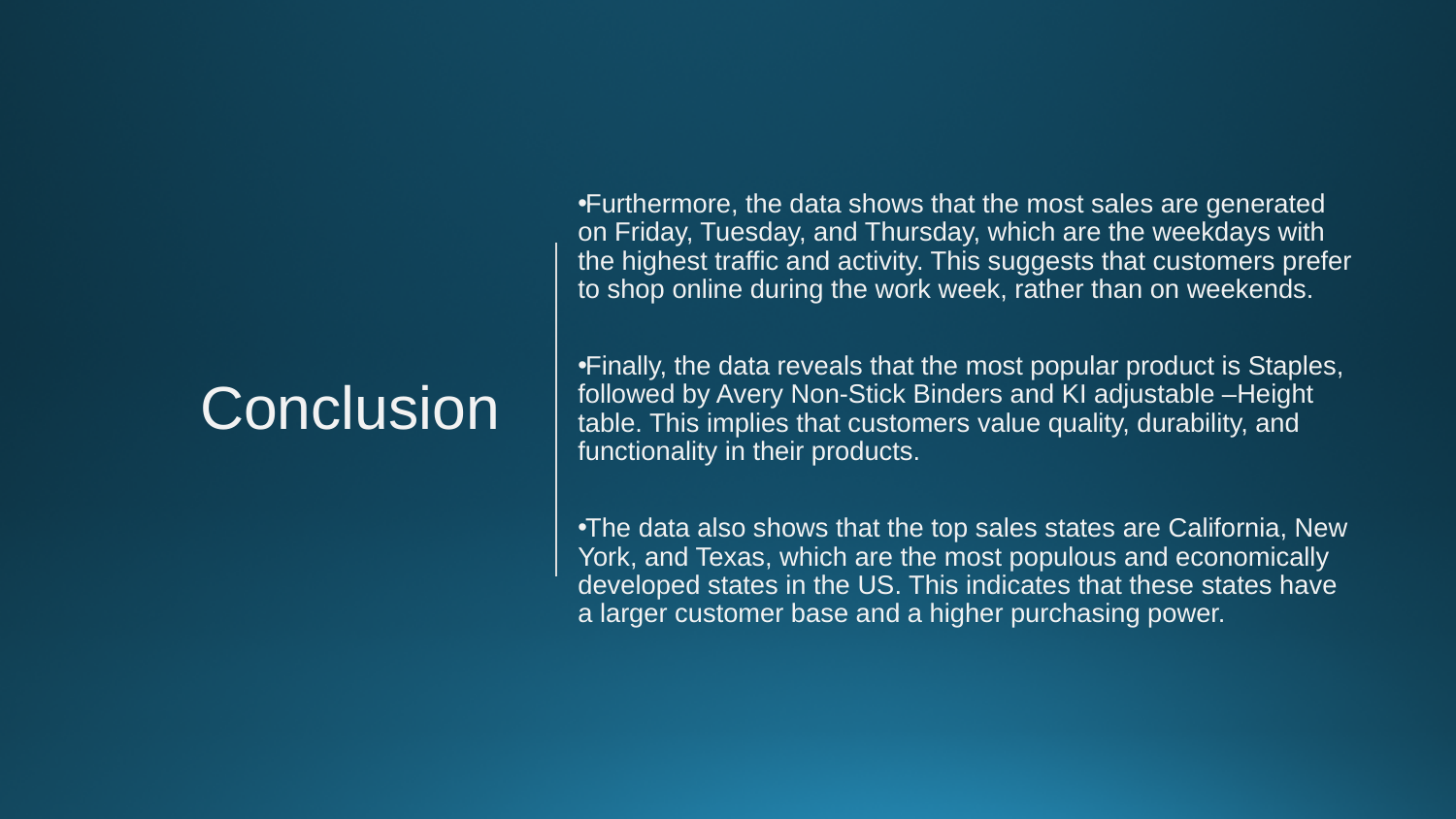

Conclusion
Furthermore, the data shows that the most sales are generated on Friday, Tuesday, and Thursday, which are the weekdays with the highest traffic and activity. This suggests that customers prefer to shop online during the work week, rather than on weekends.

Finally, the data reveals that the most popular product is Staples, followed by Avery Non-Stick Binders and KI adjustable –Height table. This implies that customers value quality, durability, and functionality in their products.

The data also shows that the top sales states are California, New York, and Texas, which are the most populous and economically developed states in the US. This indicates that these states have a larger customer base and a higher purchasing power.